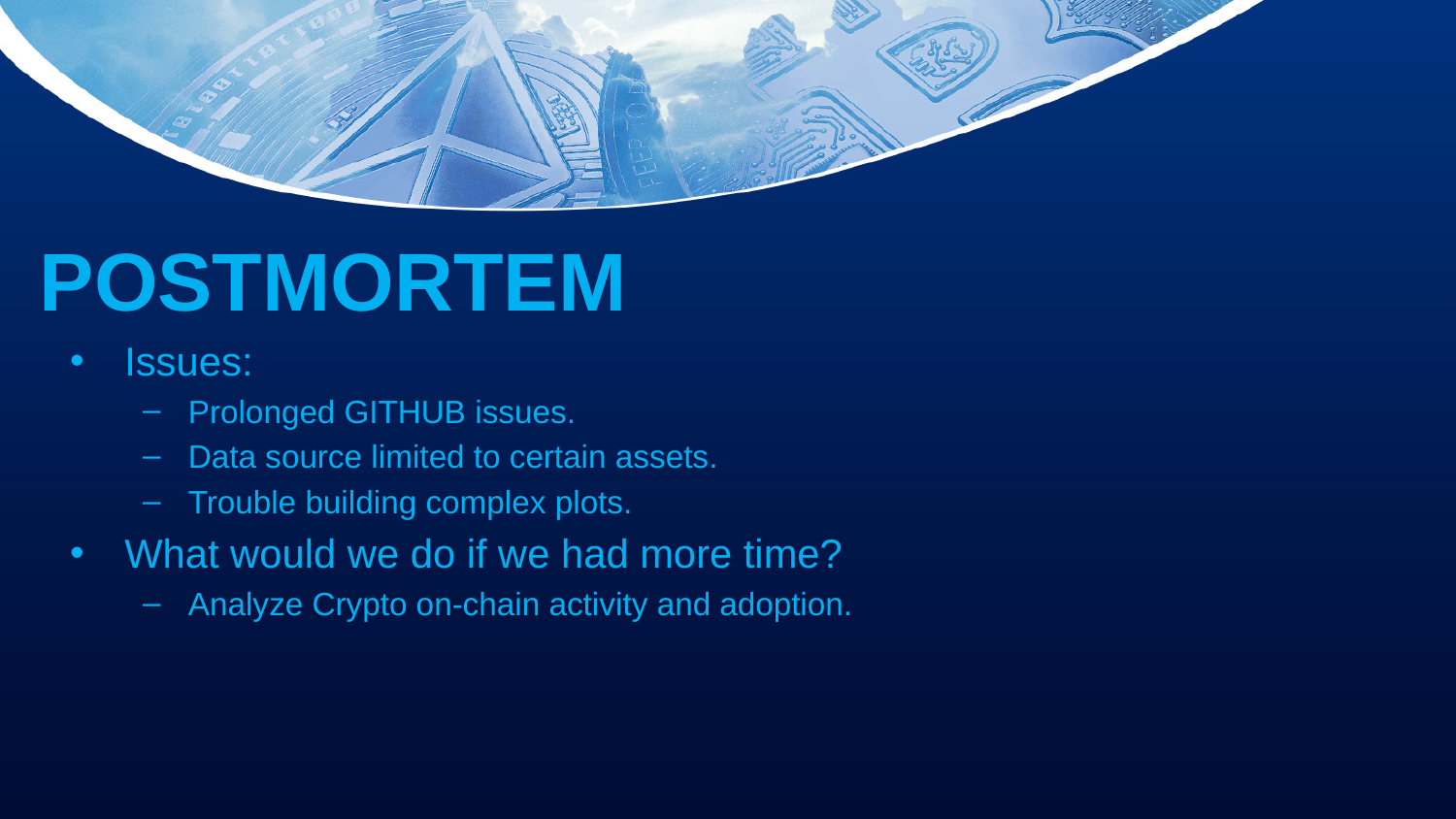

POSTMORTEM
Issues:
Prolonged GITHUB issues.
Data source limited to certain assets.
Trouble building complex plots.
What would we do if we had more time?
Analyze Crypto on-chain activity and adoption.